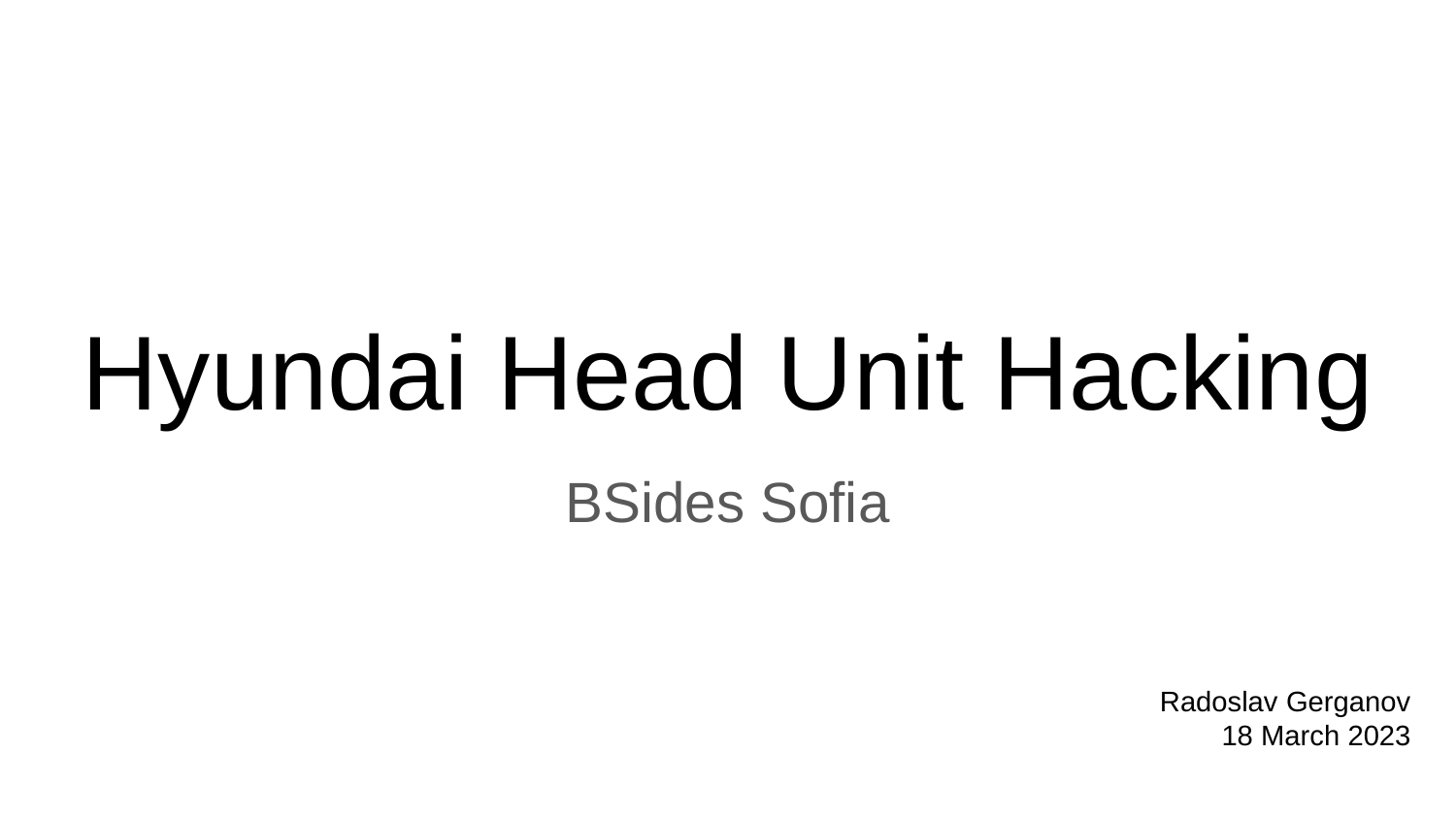

# Hyundai Head Unit Hacking
BSides Sofia
Radoslav Gerganov
18 March 2023